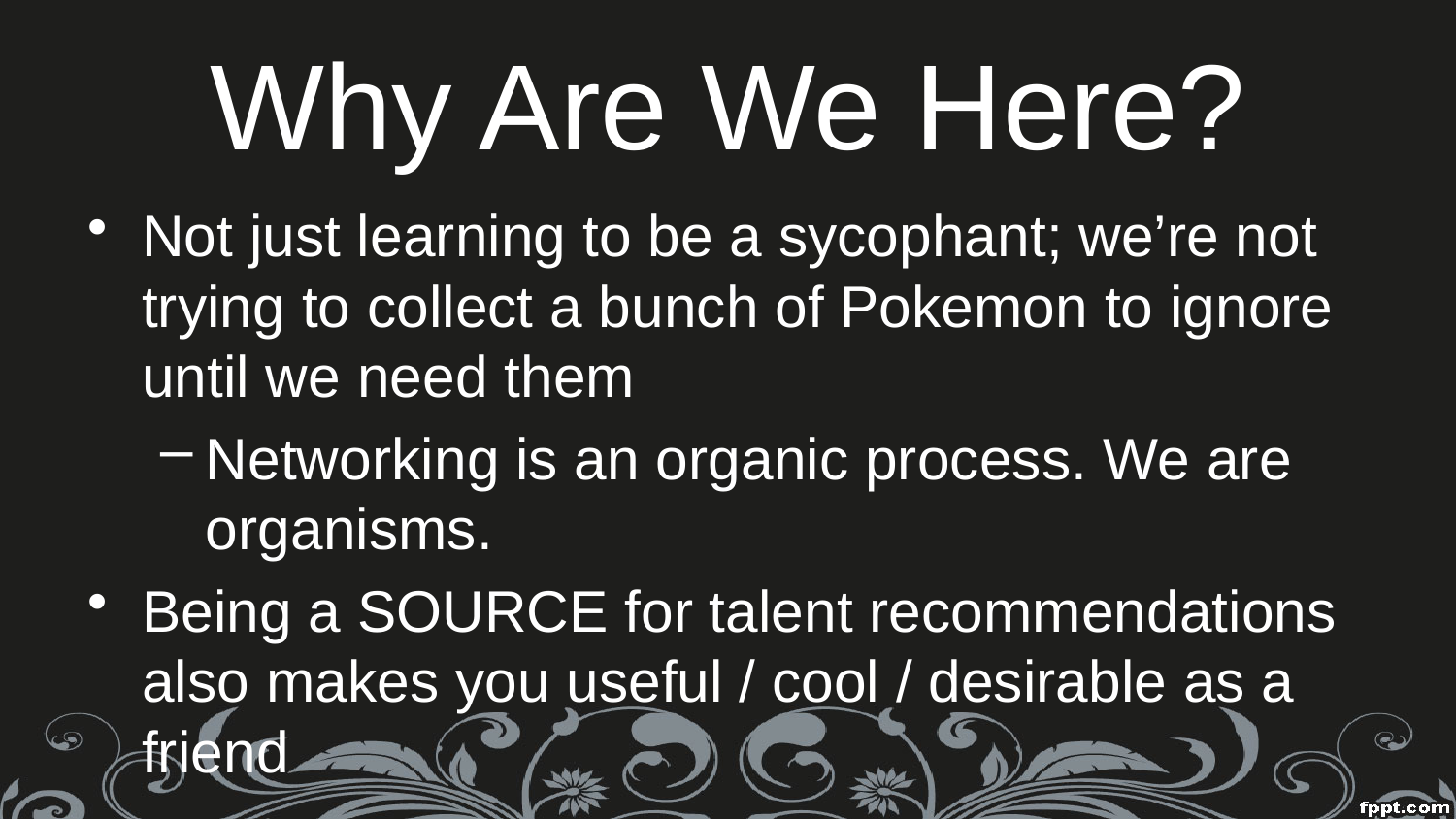

# Why Are We Here?
Not just learning to be a sycophant; we’re not trying to collect a bunch of Pokemon to ignore until we need them
Networking is an organic process. We are organisms.
Being a SOURCE for talent recommendations also makes you useful / cool / desirable as a friend